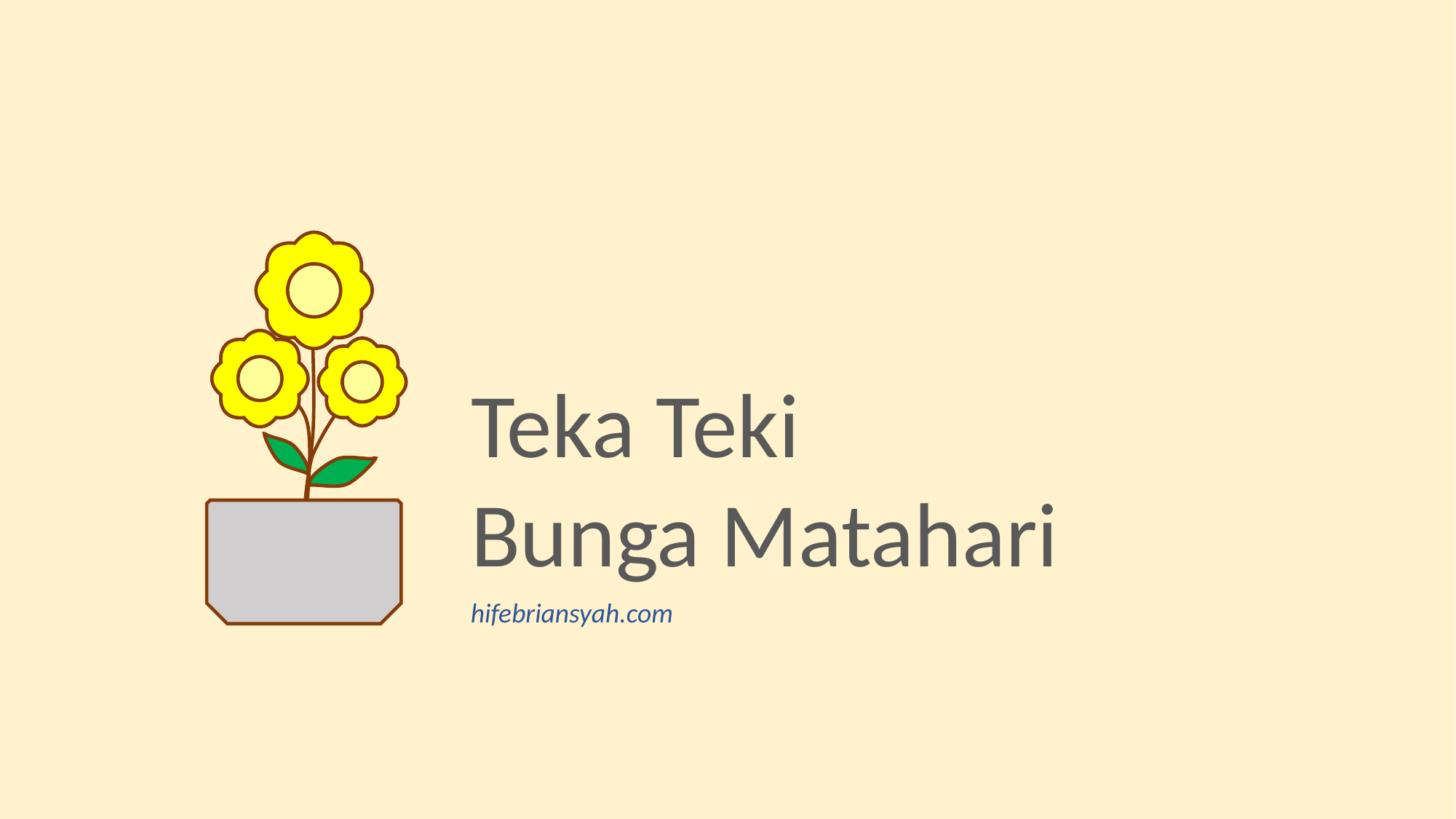

Teka Teki
Bunga Matahari
hifebriansyah.com

Toko Matahari

0